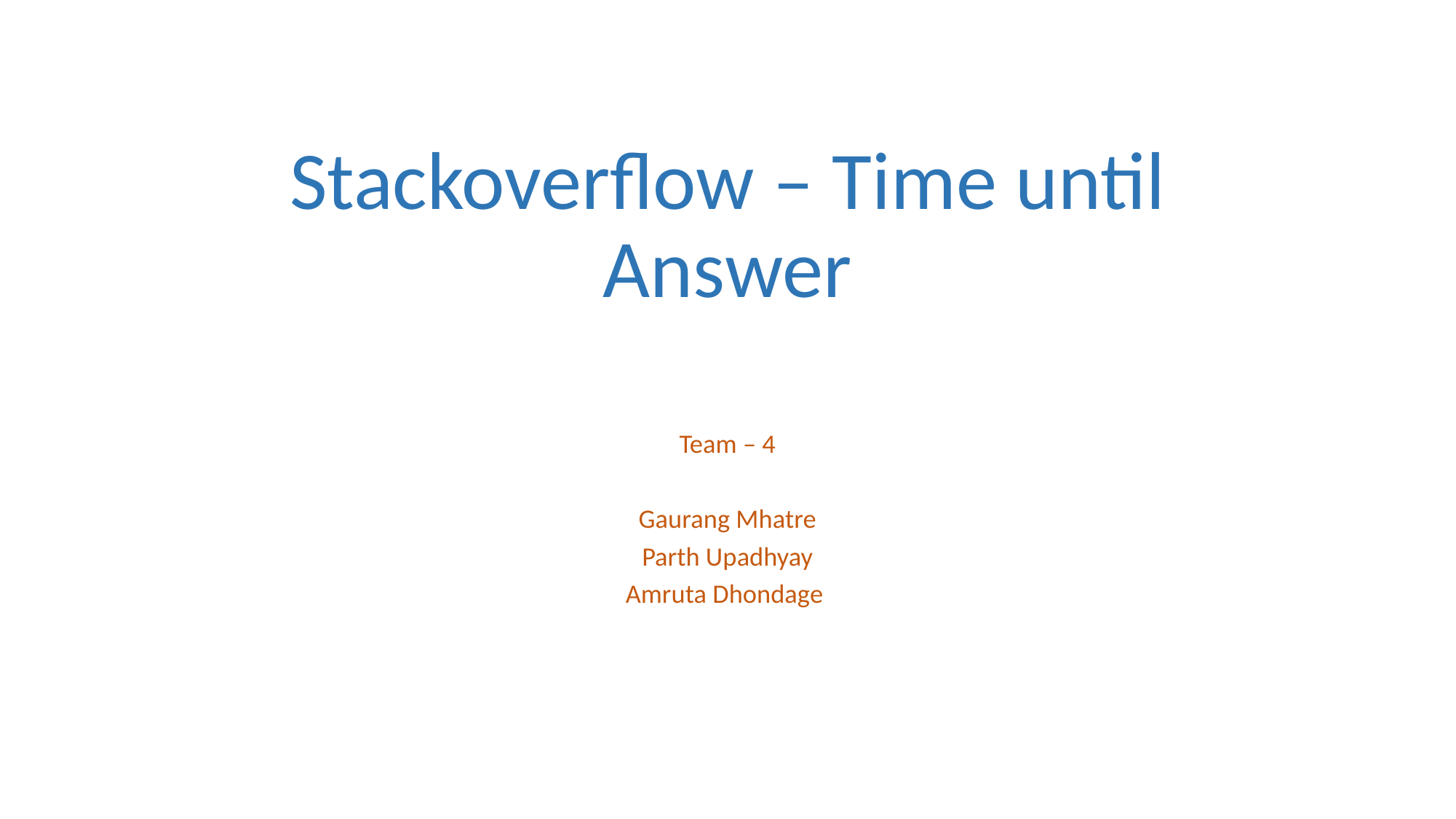

# Stackoverflow – Time until Answer
Team – 4

Gaurang Mhatre
Parth Upadhyay
Amruta Dhondage